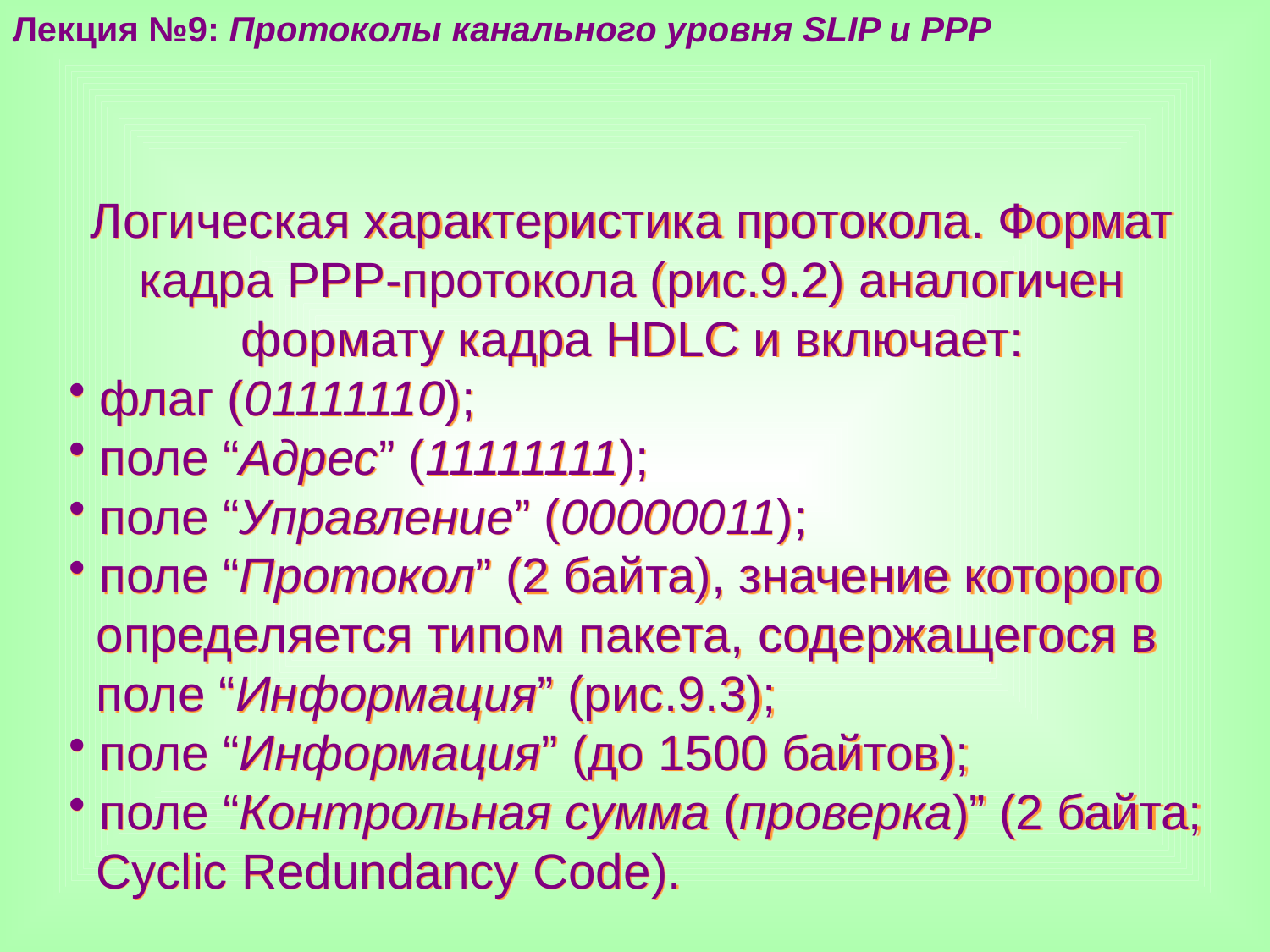

Лекция №9: Протоколы канального уровня SLIP и PPP
Логическая характеристика протокола. Формат кадра РРР-протокола (рис.9.2) аналогичен формату кадра HDLC и включает:
 флаг (01111110);
 поле “Адрес” (11111111);
 поле “Управление” (00000011);
 поле “Протокол” (2 байта), значение которого
  определяется типом пакета, содержащегося в
  поле “Информация” (рис.9.3);
 поле “Информация” (до 1500 байтов);
 поле “Контрольная сумма (проверка)” (2 байта;
  Cyclic Redundancy Code).